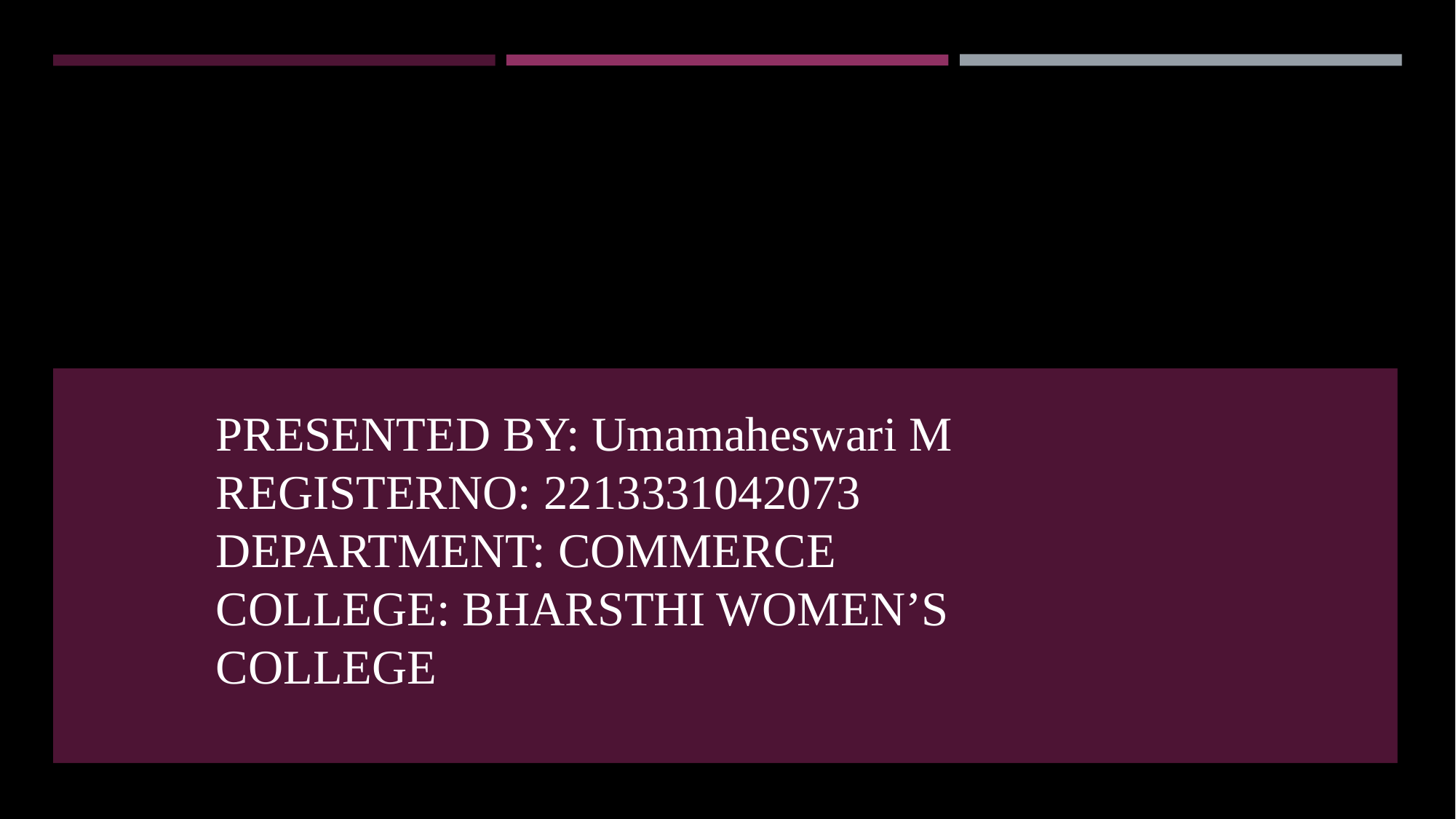

# Employee Performance Analysis Using Excel
PRESENTED BY: Umamaheswari M
REGISTERNO: 2213331042073
DEPARTMENT: COMMERCE
COLLEGE: BHARSTHI WOMEN’S COLLEGE